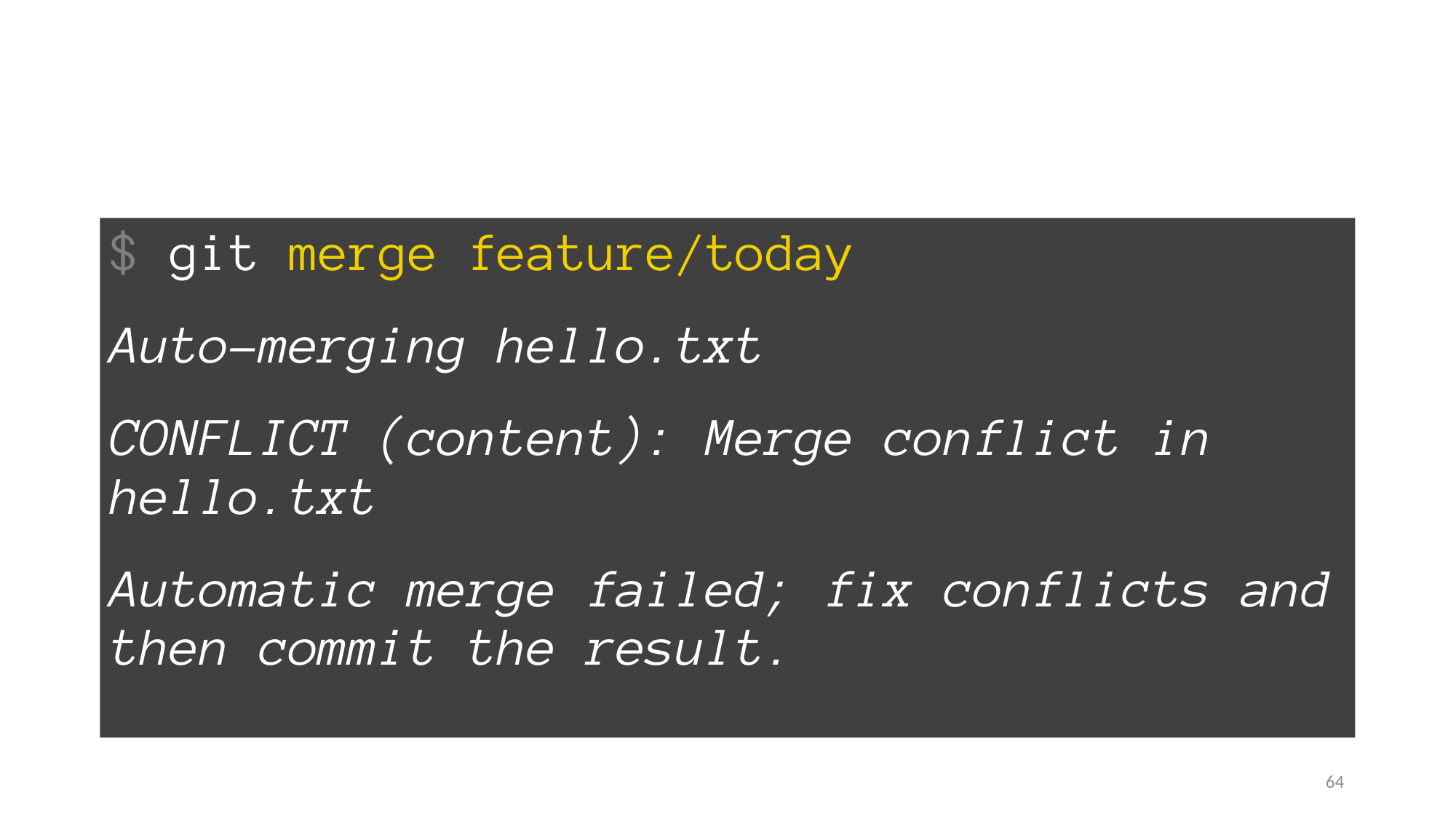

$ git merge feature/today
Auto-merging hello.txt
CONFLICT (content): Merge conflict in hello.txt
Automatic merge failed; fix conflicts and then commit the result.
64